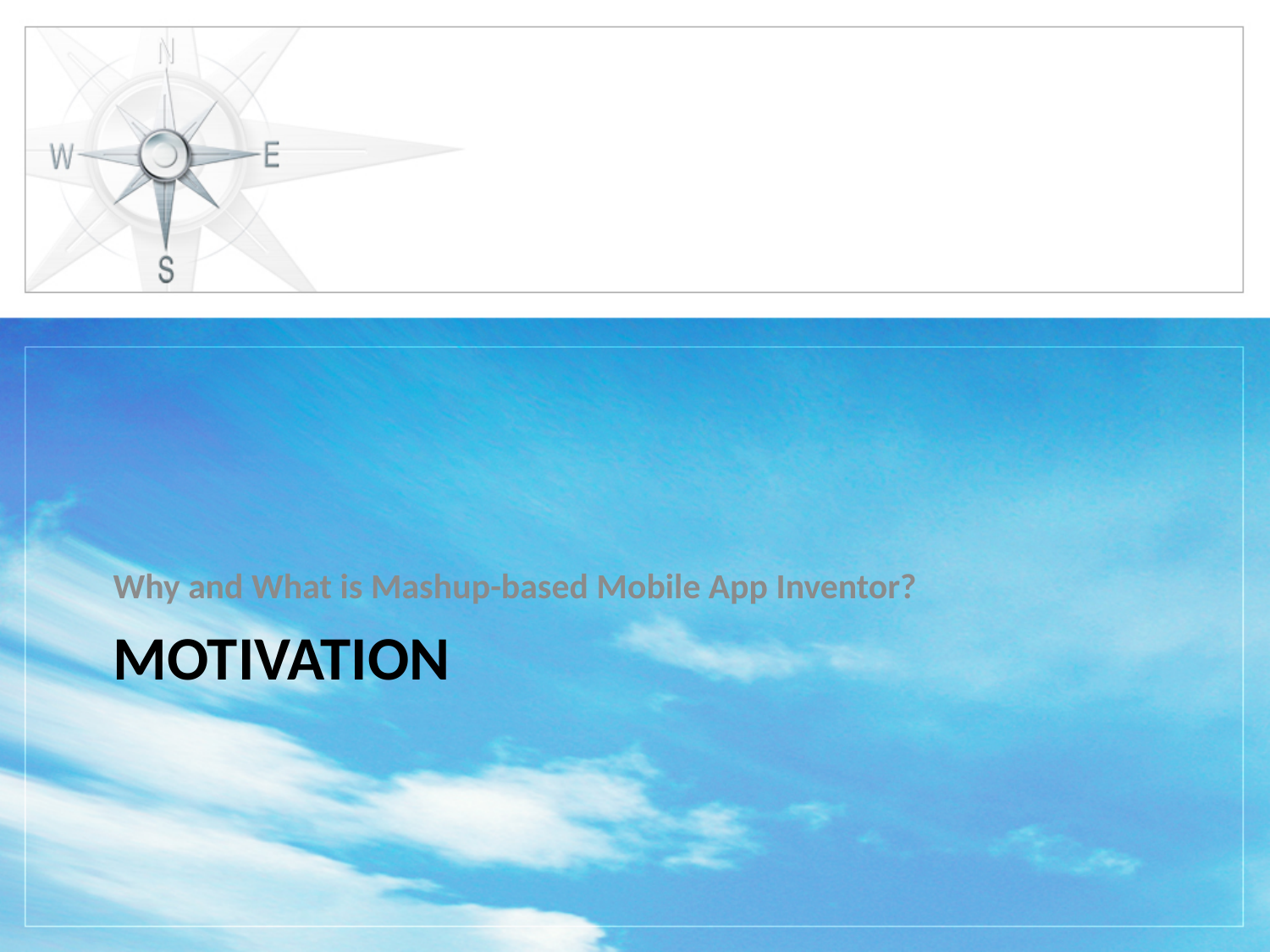

Why and What is Mashup-based Mobile App Inventor?
# Motivation